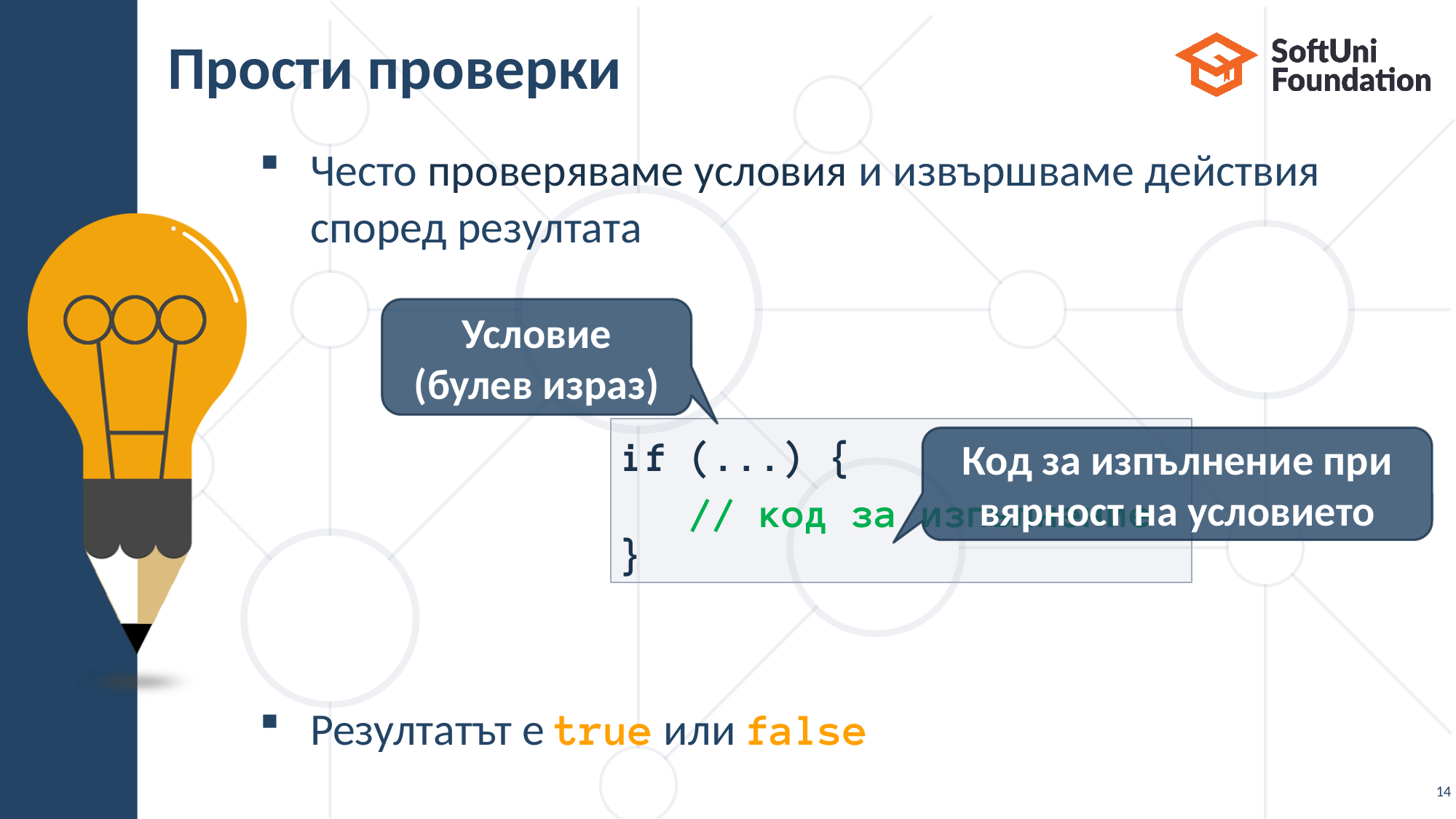

# Прости проверки
Често проверяваме условия и извършваме действия според резултата

Резултатът е true или false

Условие (булев израз)
if (...) {
   // код за изпълнение
}
Код за изпълнение при вярност на условието
14